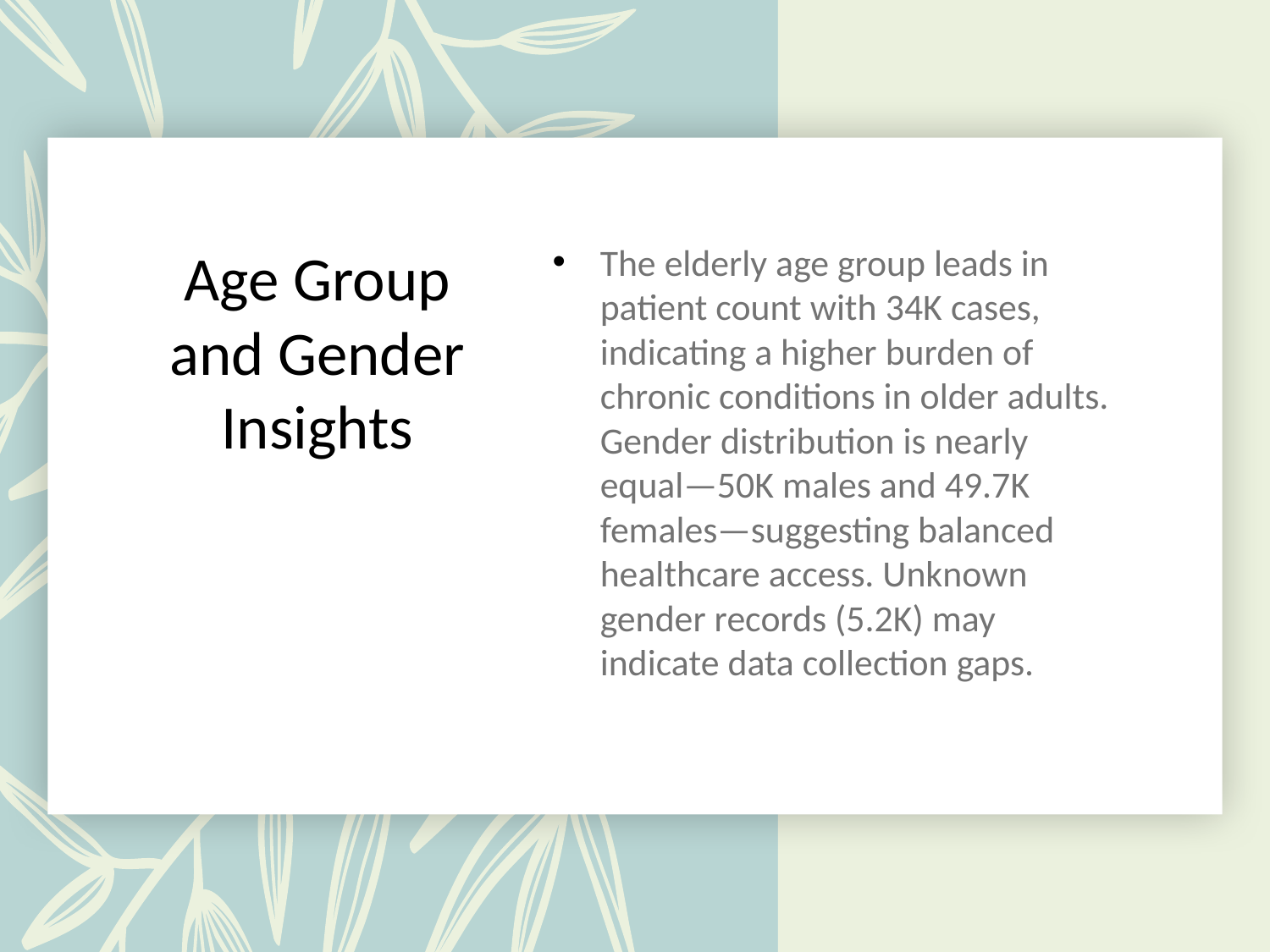

# Age Group and Gender Insights
The elderly age group leads in patient count with 34K cases, indicating a higher burden of chronic conditions in older adults. Gender distribution is nearly equal—50K males and 49.7K females—suggesting balanced healthcare access. Unknown gender records (5.2K) may indicate data collection gaps.